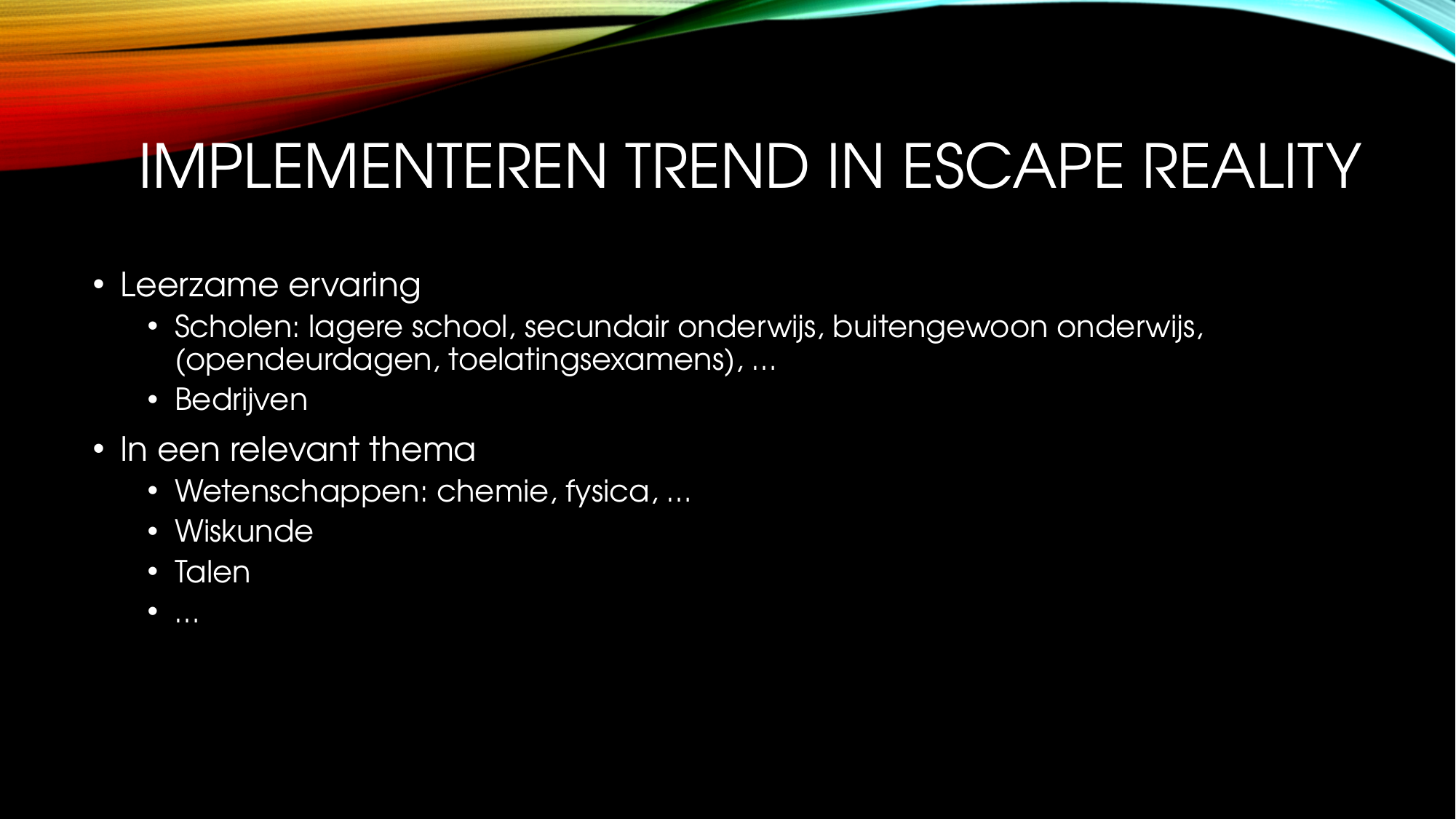

# Implementeren trend in escape reality
Leerzame ervaring
Scholen: lagere school, secundair onderwijs, buitengewoon onderwijs, (opendeurdagen, toelatingsexamens), …
Bedrijven
In een relevant thema
Wetenschappen: chemie, fysica, …
Wiskunde
Talen
…